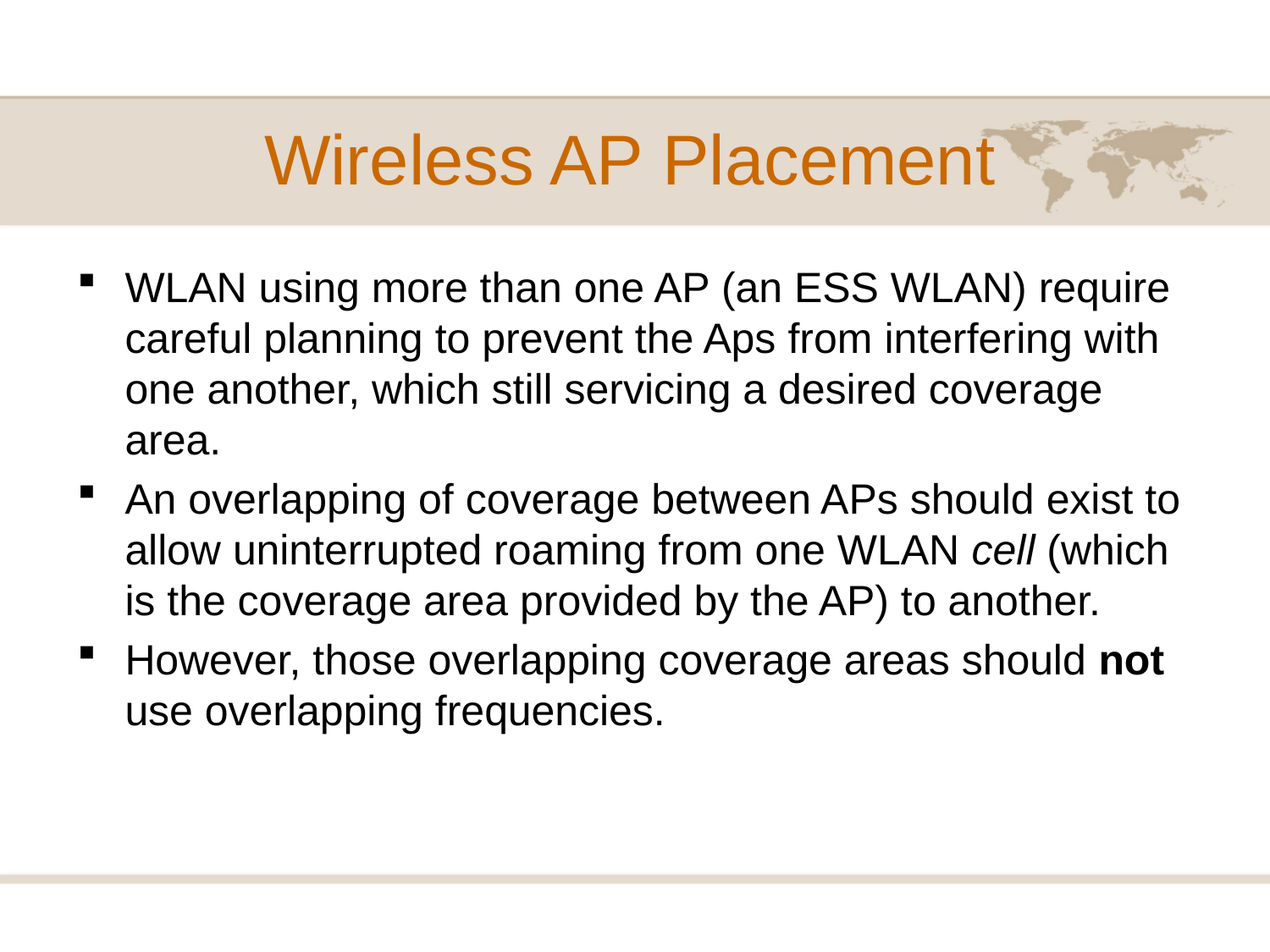

# Wireless AP Placement
WLAN using more than one AP (an ESS WLAN) require careful planning to prevent the Aps from interfering with one another, which still servicing a desired coverage area.
An overlapping of coverage between APs should exist to allow uninterrupted roaming from one WLAN cell (which is the coverage area provided by the AP) to another.
However, those overlapping coverage areas should not use overlapping frequencies.